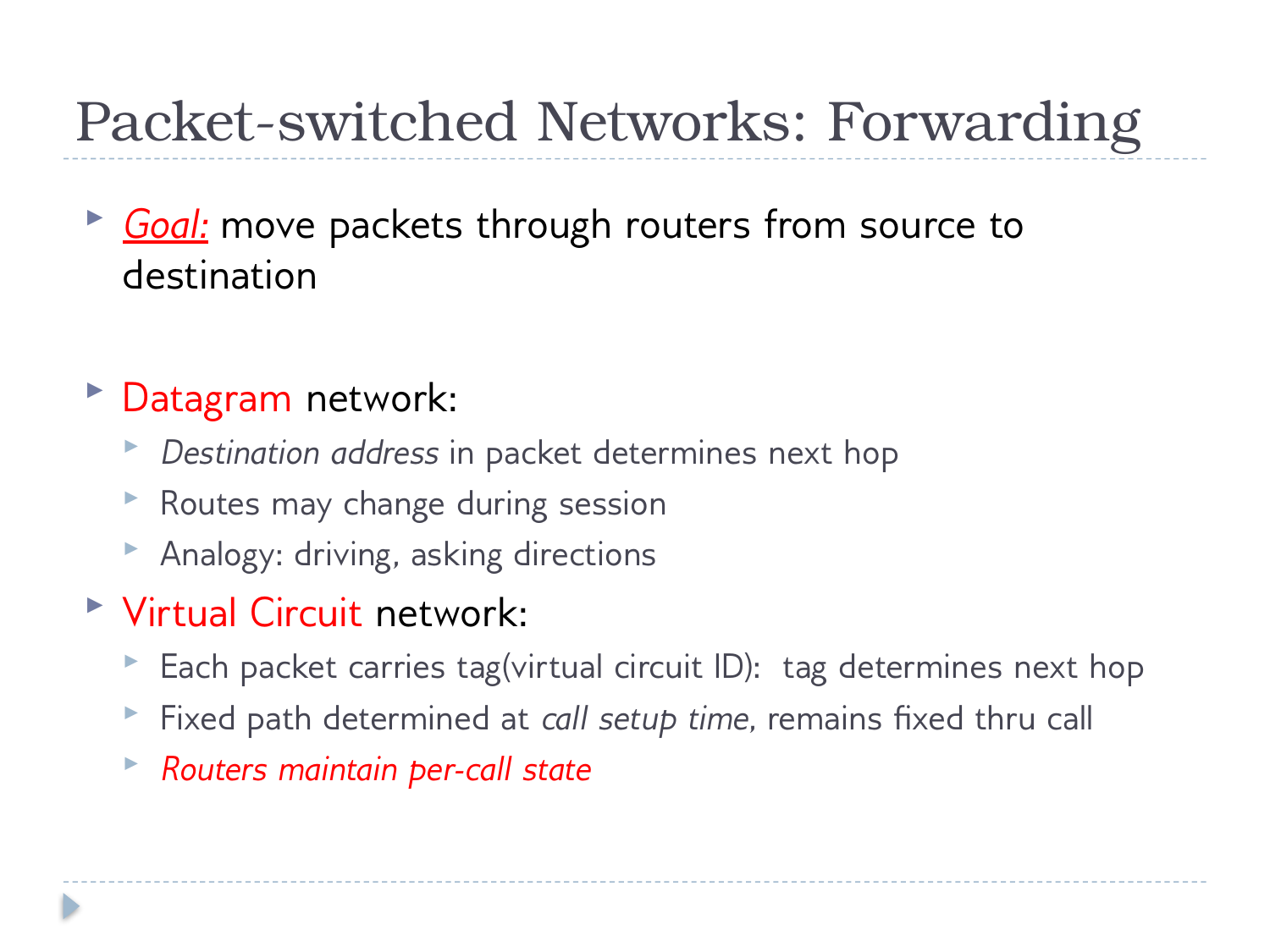

# Packet-switched Networks: Forwarding
Goal: move packets through routers from source to destination

Datagram network:
Destination address in packet determines next hop
Routes may change during session
Analogy: driving, asking directions
Virtual Circuit network:
Each packet carries tag(virtual circuit ID):  tag determines next hop
Fixed path determined at call setup time, remains fixed thru call
Routers maintain per-call state